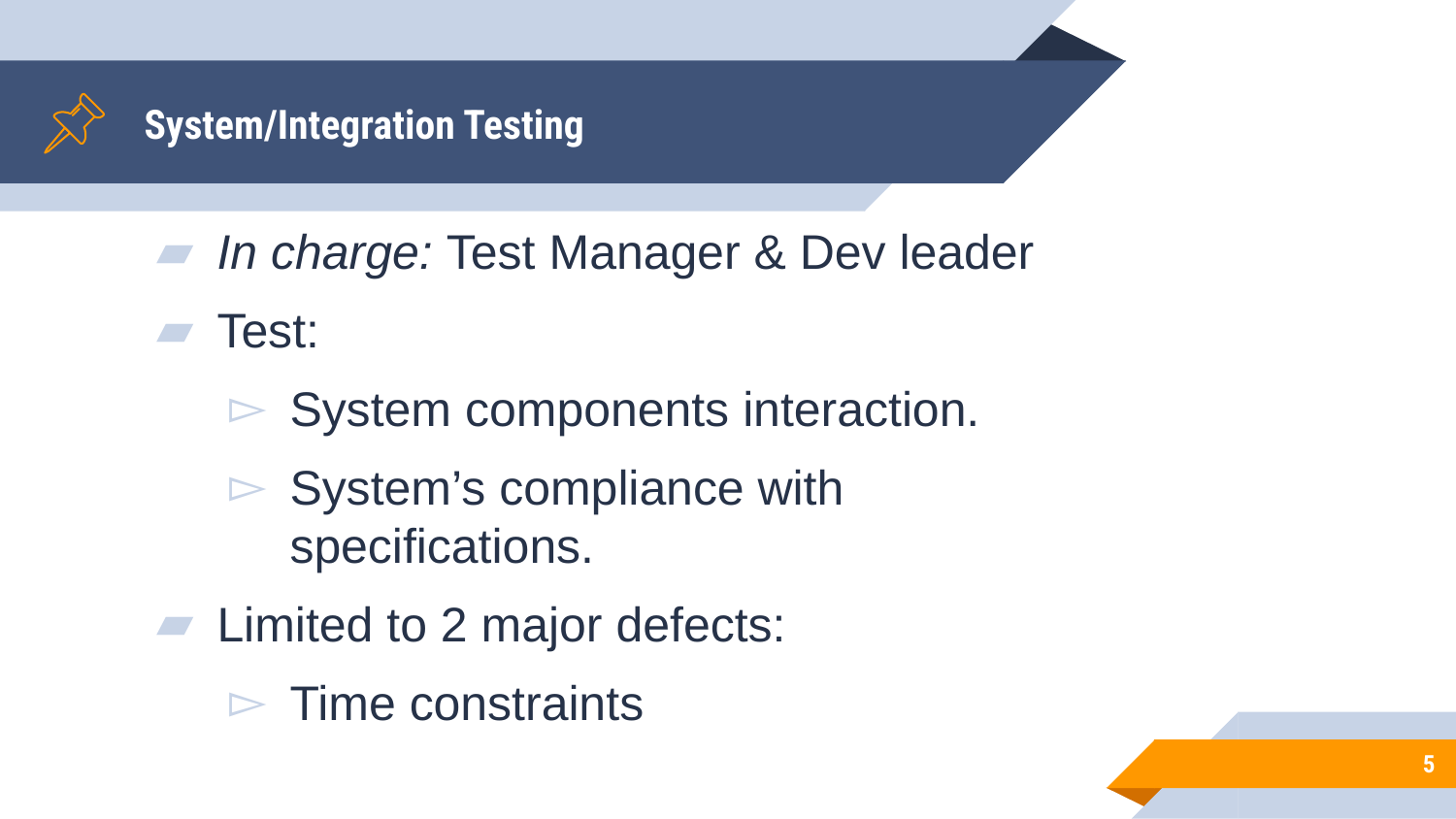

# System/Integration Testing

In charge: Test Manager & Dev leader
Test:
System components interaction.
System’s compliance with specifications.
Limited to 2 major defects:
Time constraints
5